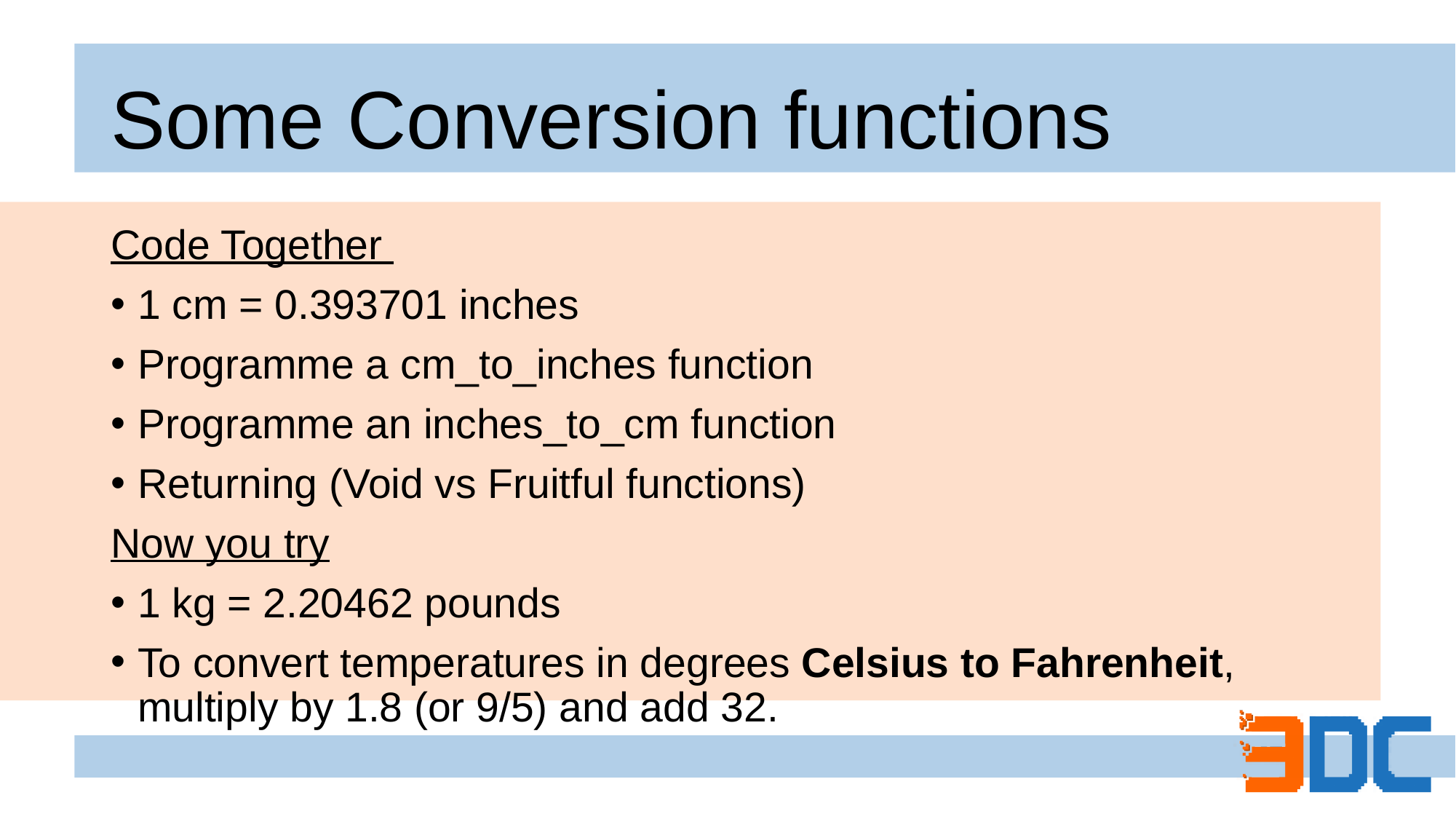

# Some Conversion functions
Code Together
1 cm = 0.393701 inches
Programme a cm_to_inches function
Programme an inches_to_cm function
Returning (Void vs Fruitful functions)
Now you try
1 kg = 2.20462 pounds
To convert temperatures in degrees Celsius to Fahrenheit, multiply by 1.8 (or 9/5) and add 32.